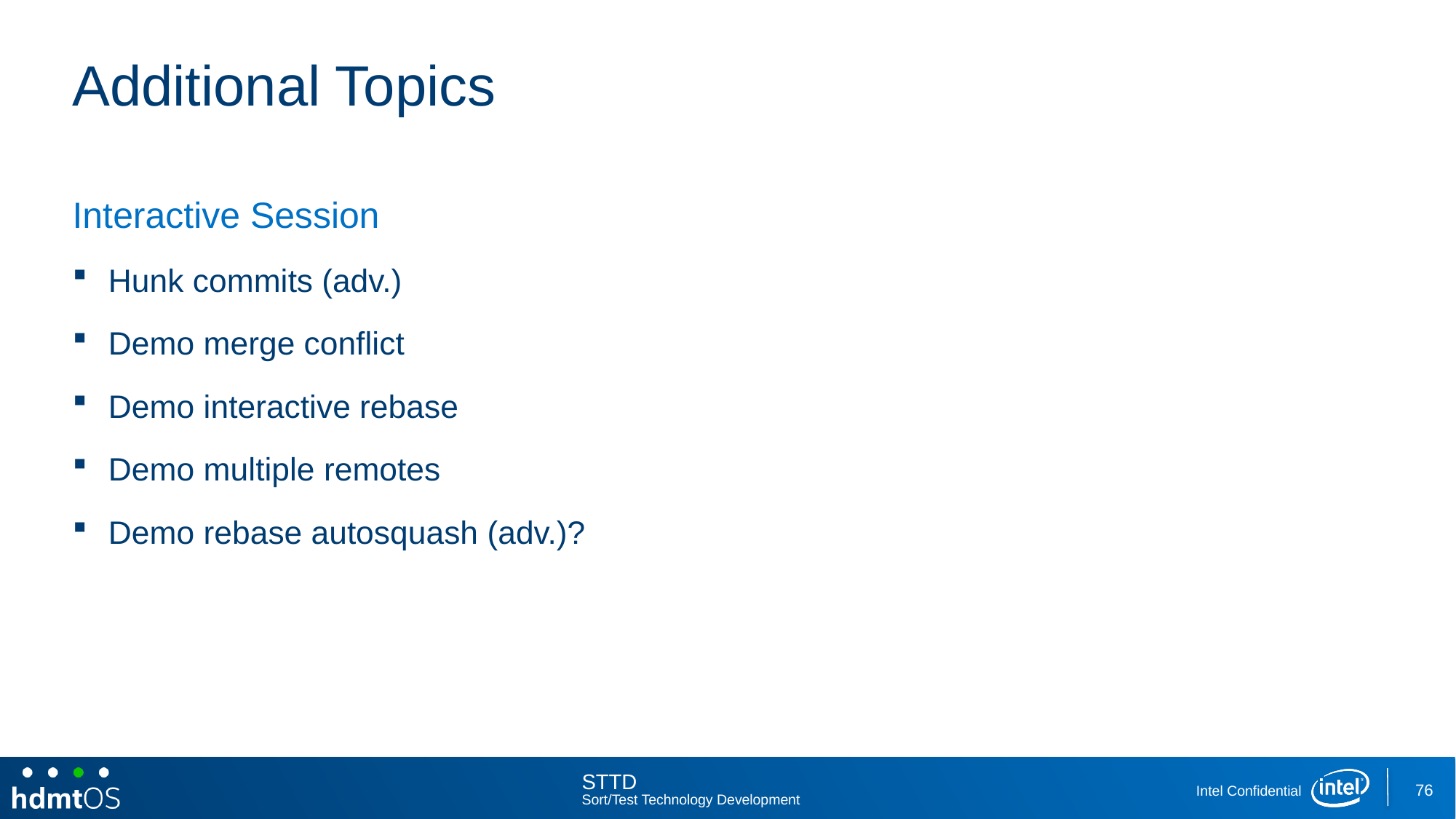

# Additional Topics
Interactive Session
Hunk commits (adv.)
Demo merge conflict
Demo interactive rebase
Demo multiple remotes
Demo rebase autosquash (adv.)?
76